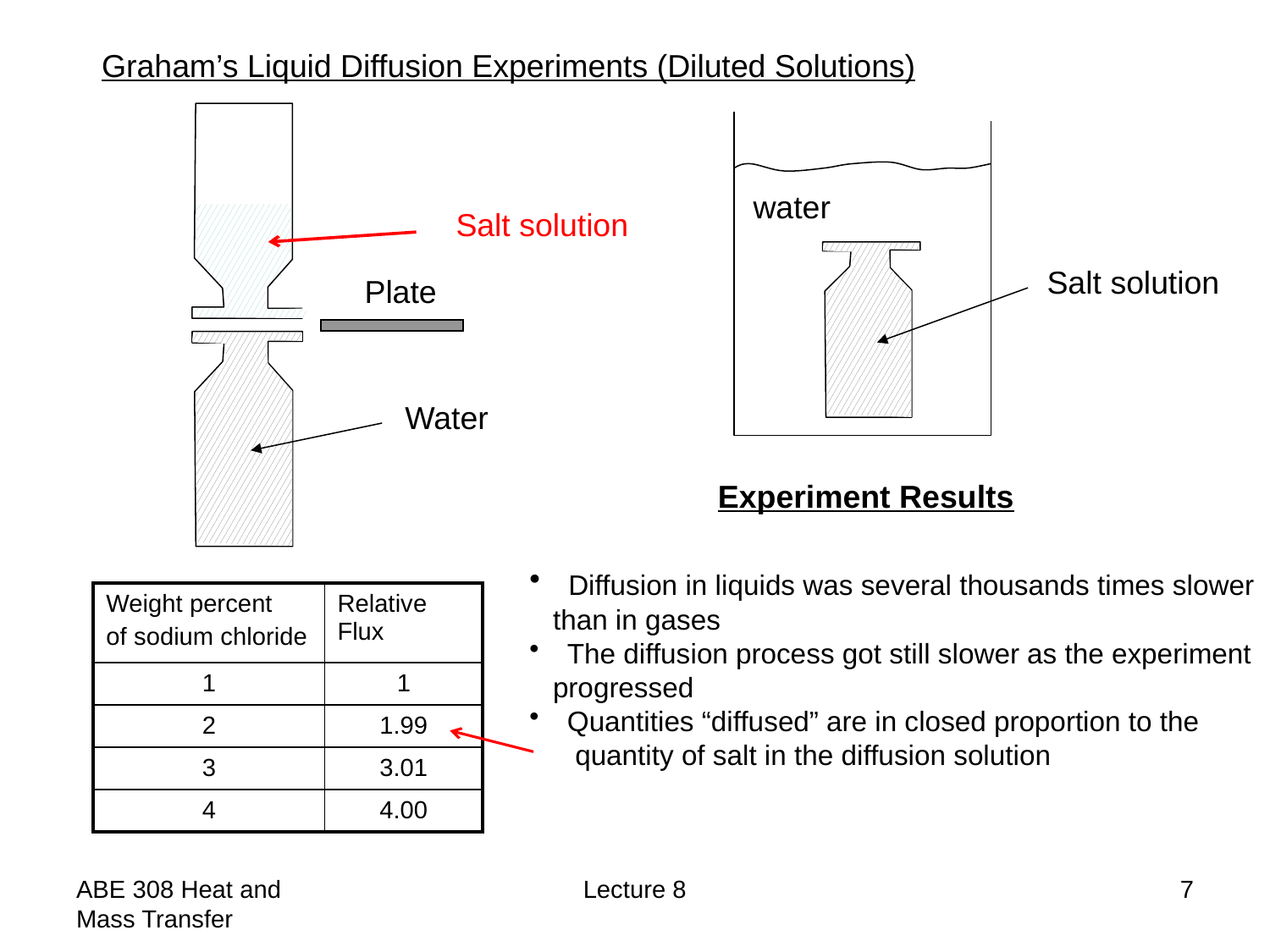

Graham’s Liquid Diffusion Experiments (Diluted Solutions)

Plate

water
Salt solution
Salt solution

Water

Experiment Results
 Diffusion in liquids was several thousands times slower
   than in gases
 The diffusion process got still slower as the experiment
   progressed
 Quantities “diffused” are in closed proportion to the
  quantity of salt in the diffusion solution
| Weight percent of sodium chloride | Relative Flux |
| --- | --- |
| 1 | 1 |
| 2 | 1.99 |
| 3 | 3.01 |
| 4 | 4.00 |
ABE 308 Heat and Mass Transfer
Lecture 8
7